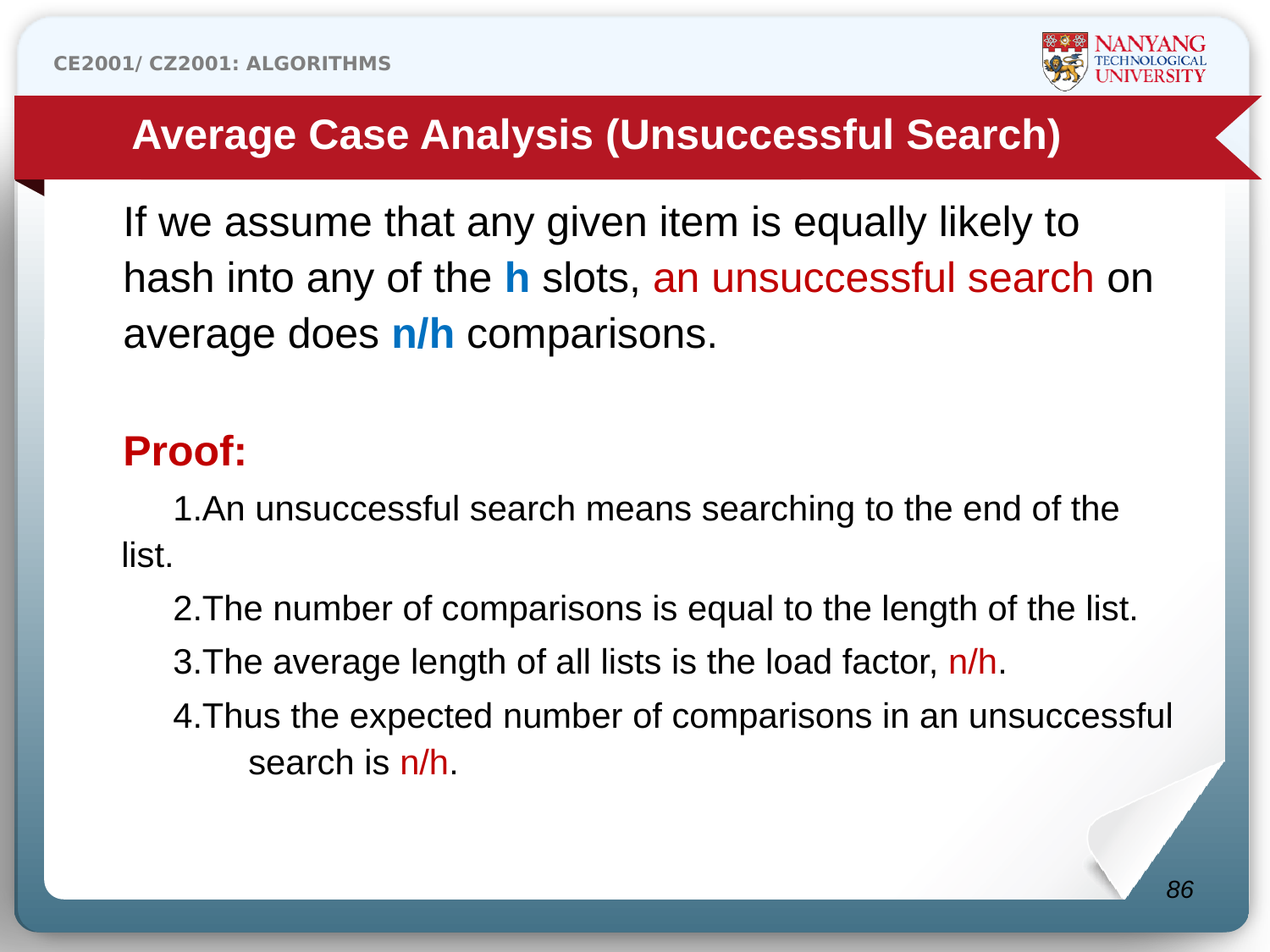

Average Case Analysis (Unsuccessful Search)
If we assume that any given item is equally likely to hash into any of the h slots, an unsuccessful search on average does n/h comparisons.

Proof:
An unsuccessful search means searching to the end of the list.
The number of comparisons is equal to the length of the list.
The average length of all lists is the load factor, n/h.
Thus the expected number of comparisons in an unsuccessful     	search is n/h.